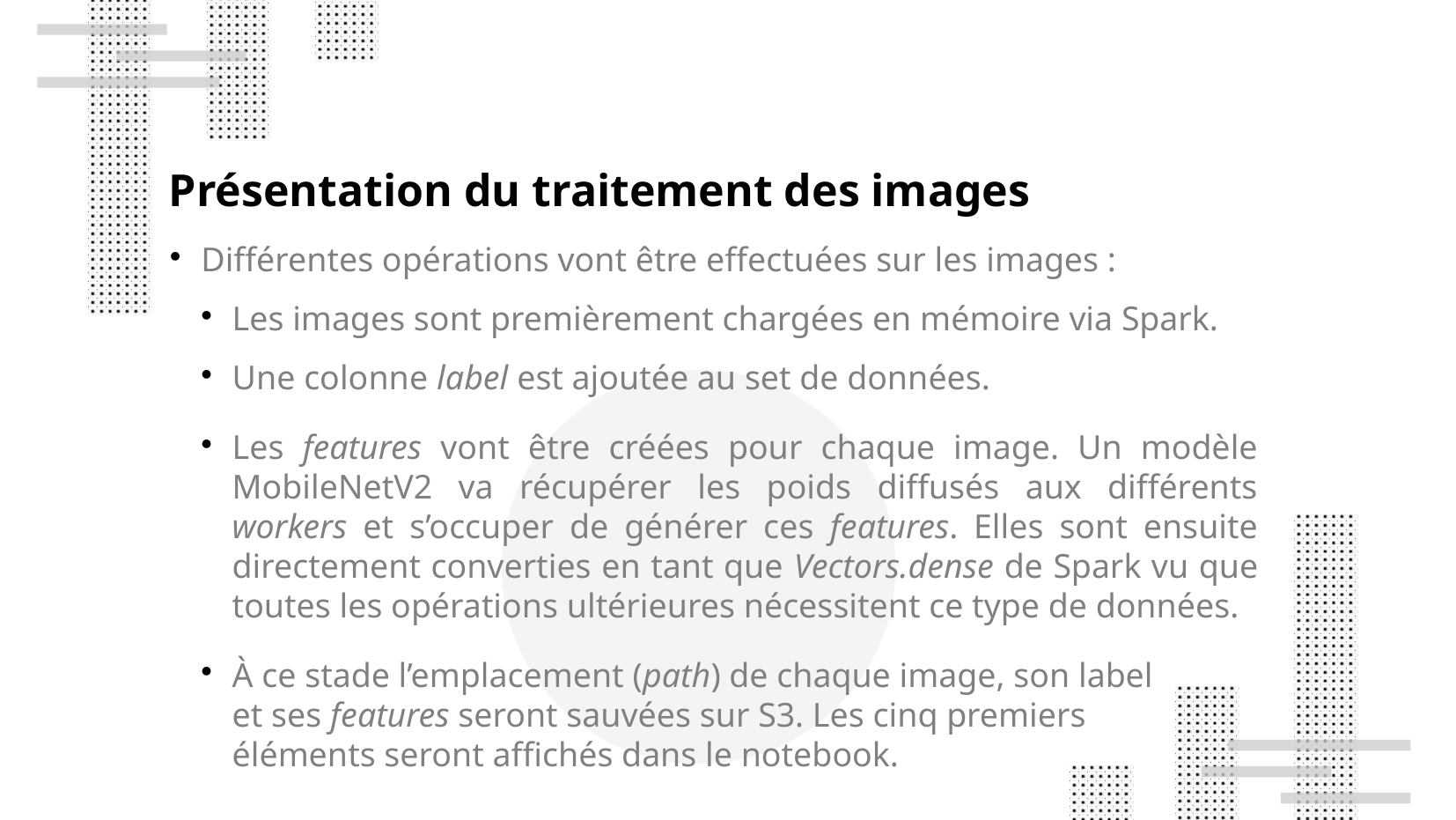

Présentation du traitement des images
Différentes opérations vont être effectuées sur les images :
Les images sont premièrement chargées en mémoire via Spark.
Une colonne label est ajoutée au set de données.
Les features vont être créées pour chaque image. Un modèle MobileNetV2 va récupérer les poids diffusés aux différents workers et s’occuper de générer ces features. Elles sont ensuite directement converties en tant que Vectors.dense de Spark vu que toutes les opérations ultérieures nécessitent ce type de données.
À ce stade l’emplacement (path) de chaque image, son label
et ses features seront sauvées sur S3. Les cinq premiers
éléments seront affichés dans le notebook.